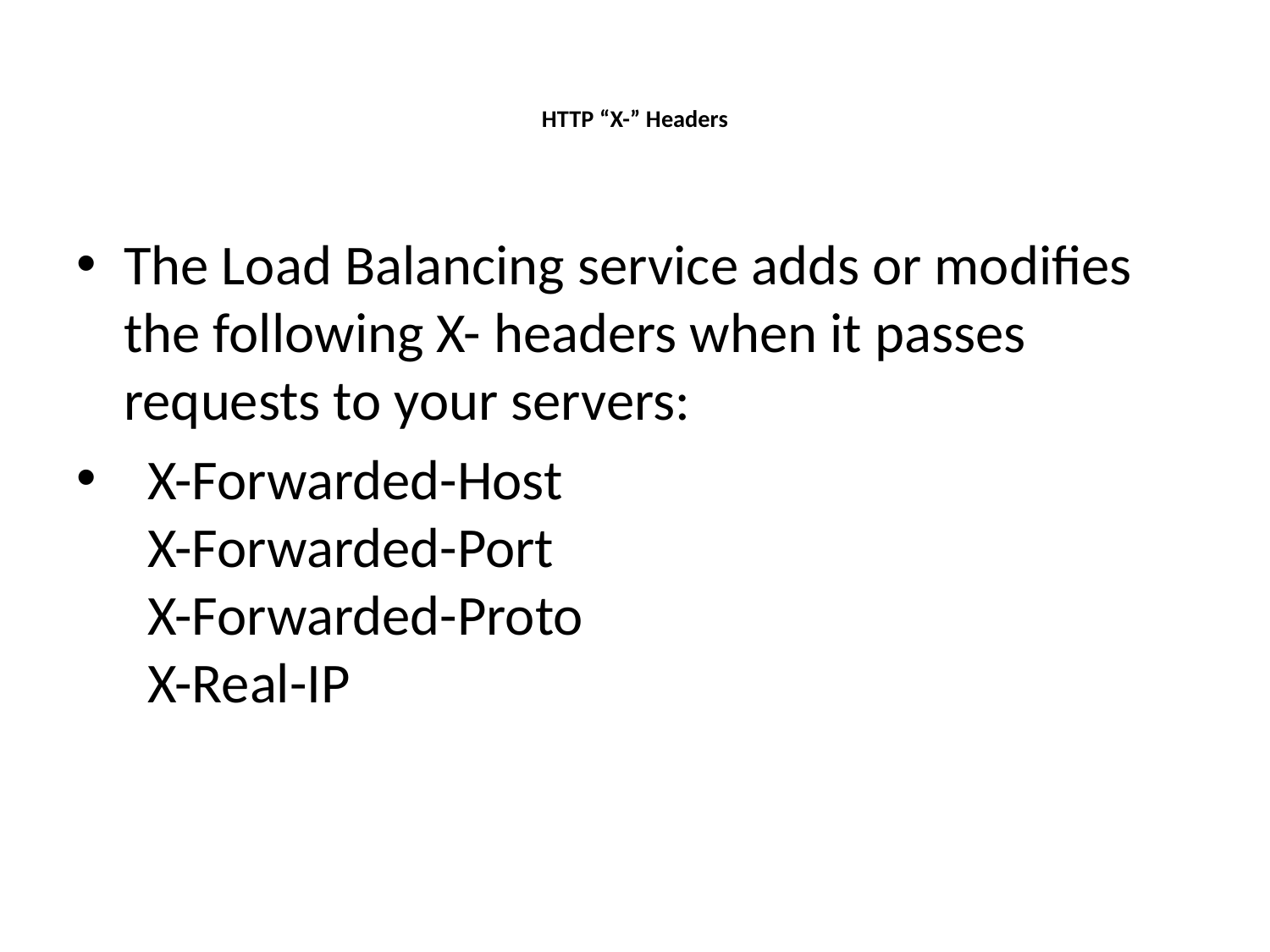

# HTTP “X-” Headers
The Load Balancing service adds or modifies the following X- headers when it passes requests to your servers:
X-Forwarded-Host
X-Forwarded-Port
X-Forwarded-Proto
X-Real-IP